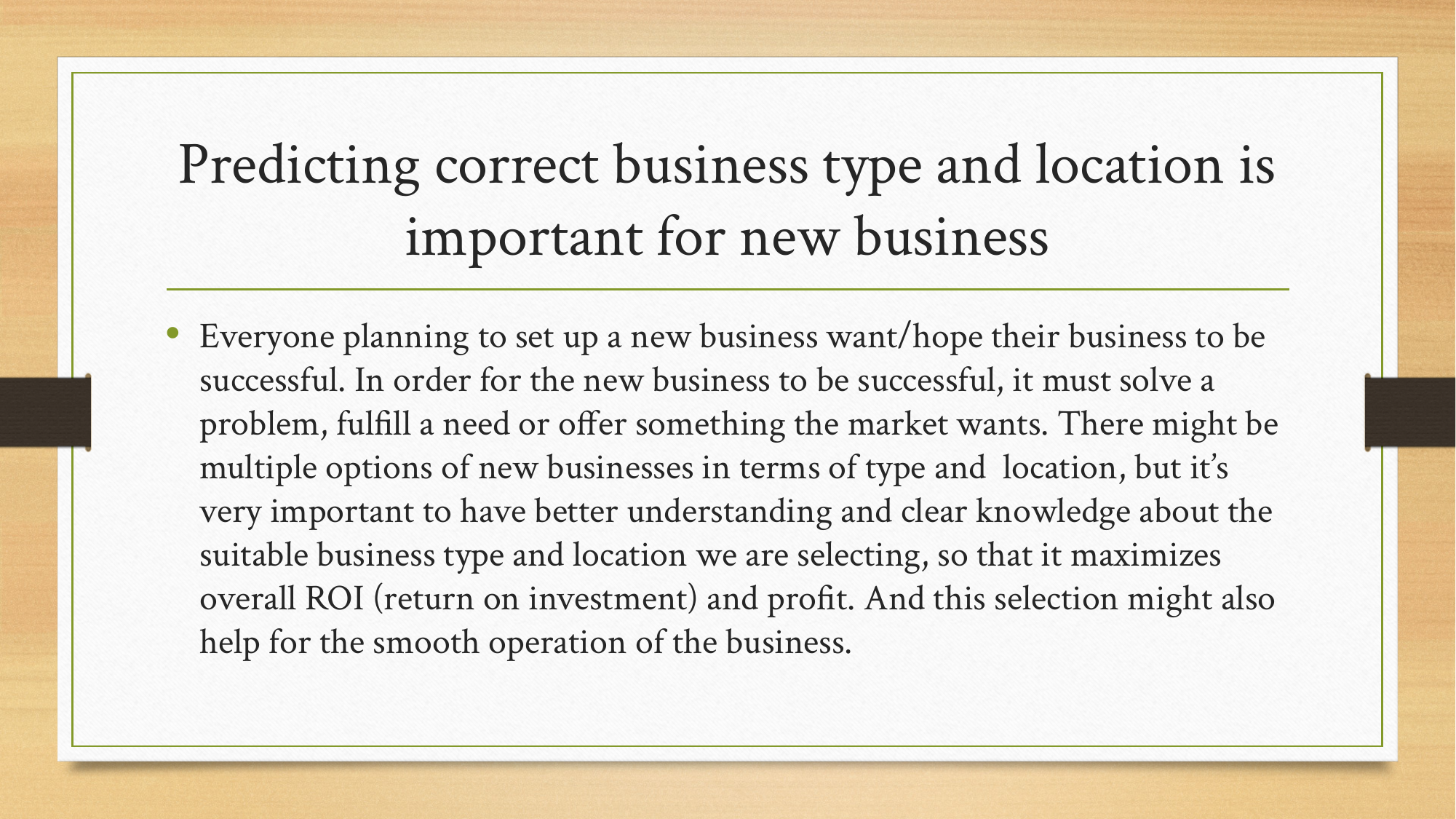

# Predicting correct business type and location is important for new business
Everyone planning to set up a new business want/hope their business to be successful. In order for the new business to be successful, it must solve a problem, fulfill a need or offer something the market wants. There might be multiple options of new businesses in terms of type and  location, but it’s very important to have better understanding and clear knowledge about the suitable business type and location we are selecting, so that it maximizes overall ROI (return on investment) and profit. And this selection might also help for the smooth operation of the business.